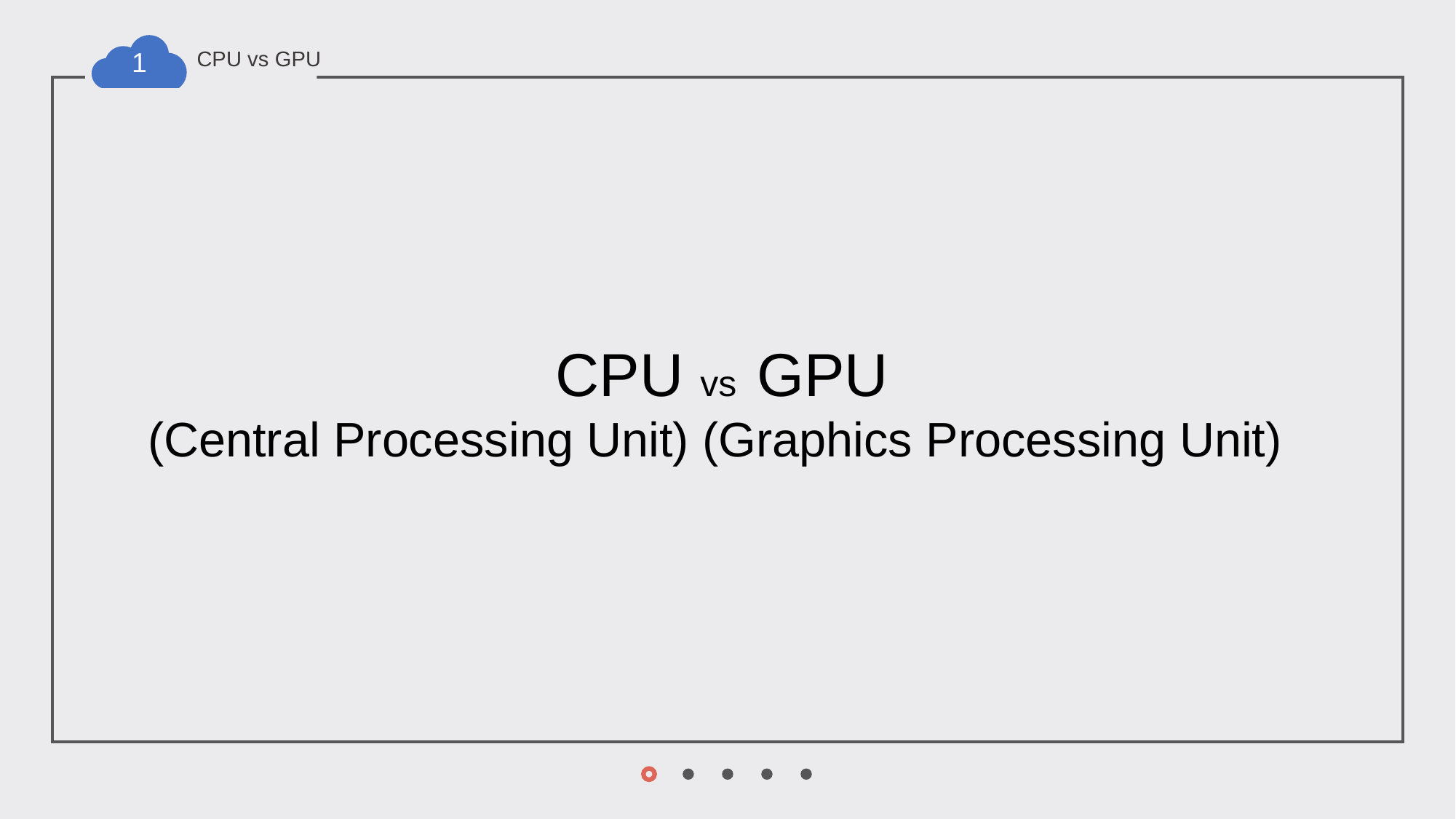

1
CPU vs GPU

CPU vs  GPU
     (Central Processing Unit) (Graphics Processing Unit)